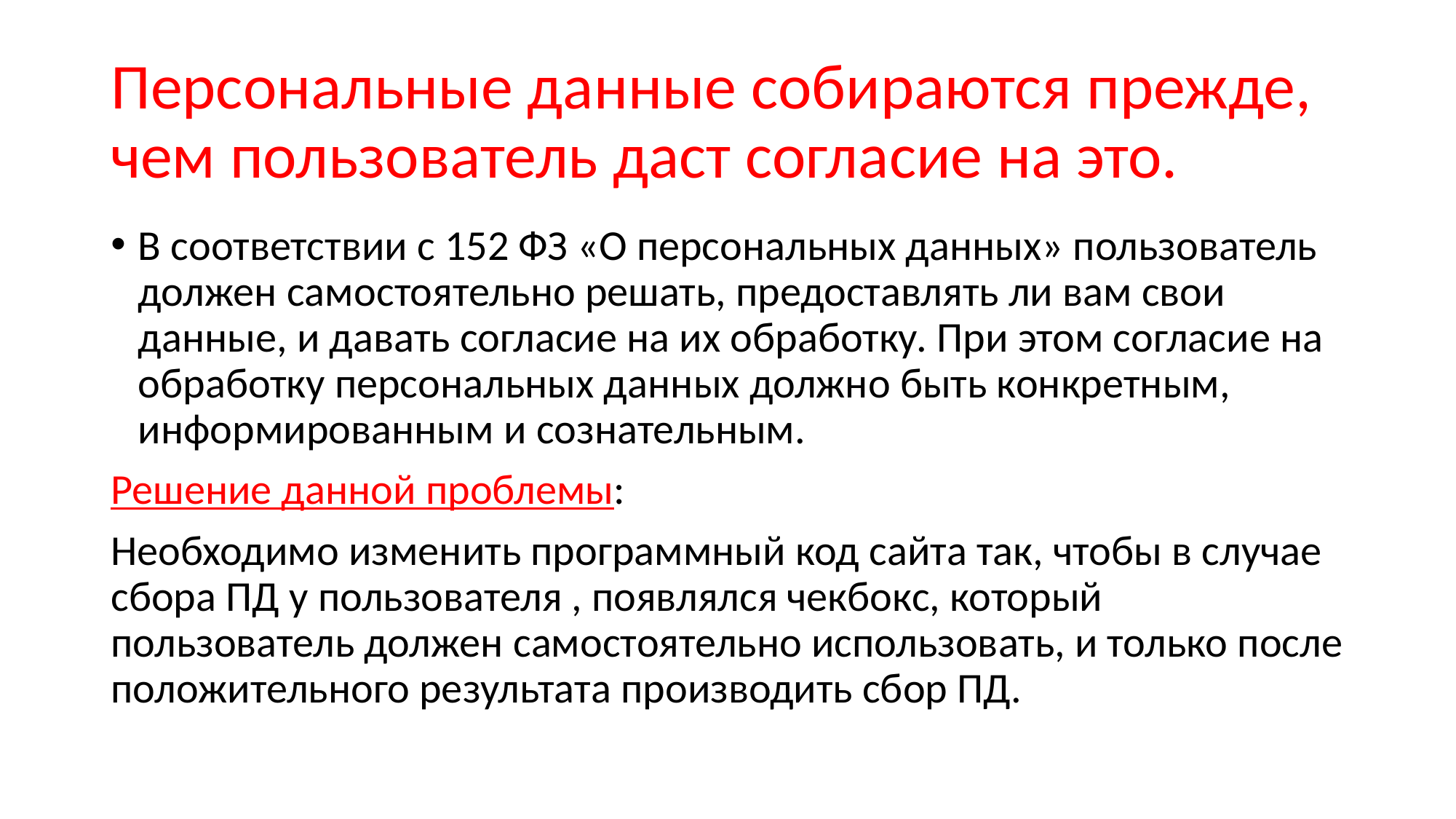

# Персональные данные собираются прежде, чем пользователь даст согласие на это.
В соответствии с 152 ФЗ «О персональных данных» пользователь должен самостоятельно решать, предоставлять ли вам свои данные, и давать согласие на их обработку. При этом согласие на обработку персональных данных должно быть конкретным, информированным и сознательным.
Решение данной проблемы:
Необходимо изменить программный код сайта так, чтобы в случае сбора ПД у пользователя , появлялся чекбокс, который пользователь должен самостоятельно использовать, и только после положительного результата производить сбор ПД.